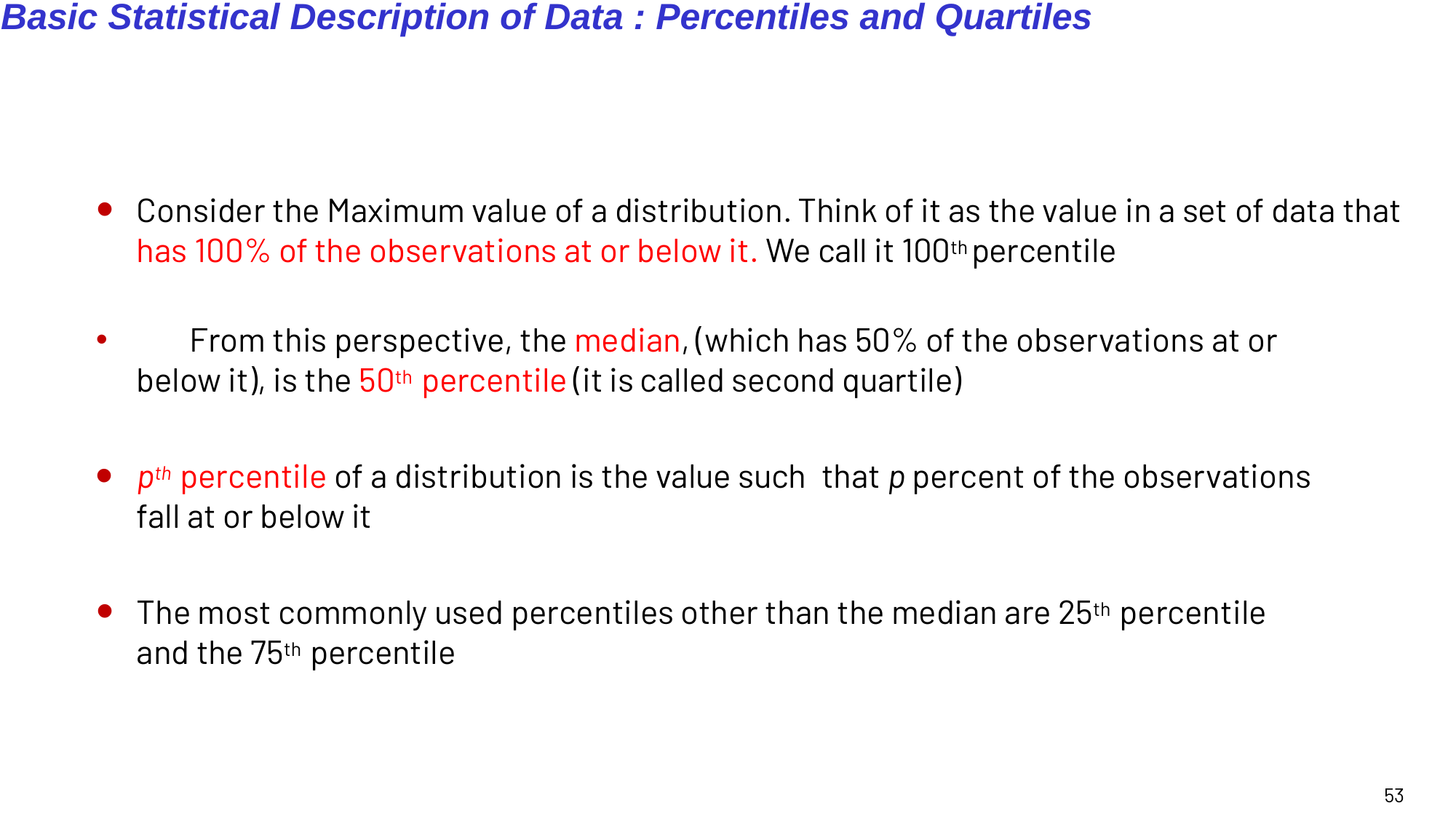

Basic Statistical Description of Data : Percentiles and Quartiles
Consider the Maximum value of a distribution. Think of it as the value in a set of data that has 100% of the observations at or below it. We call it 100th percentile

	From this perspective, the median, (which has 50% of the observations at or below it), is the 50th percentile (it is called second quartile)

pth percentile of a distribution is the value such that p percent of the observations fall at or below it

The most commonly used percentiles other than the median are 25th percentile and the 75th percentile
53